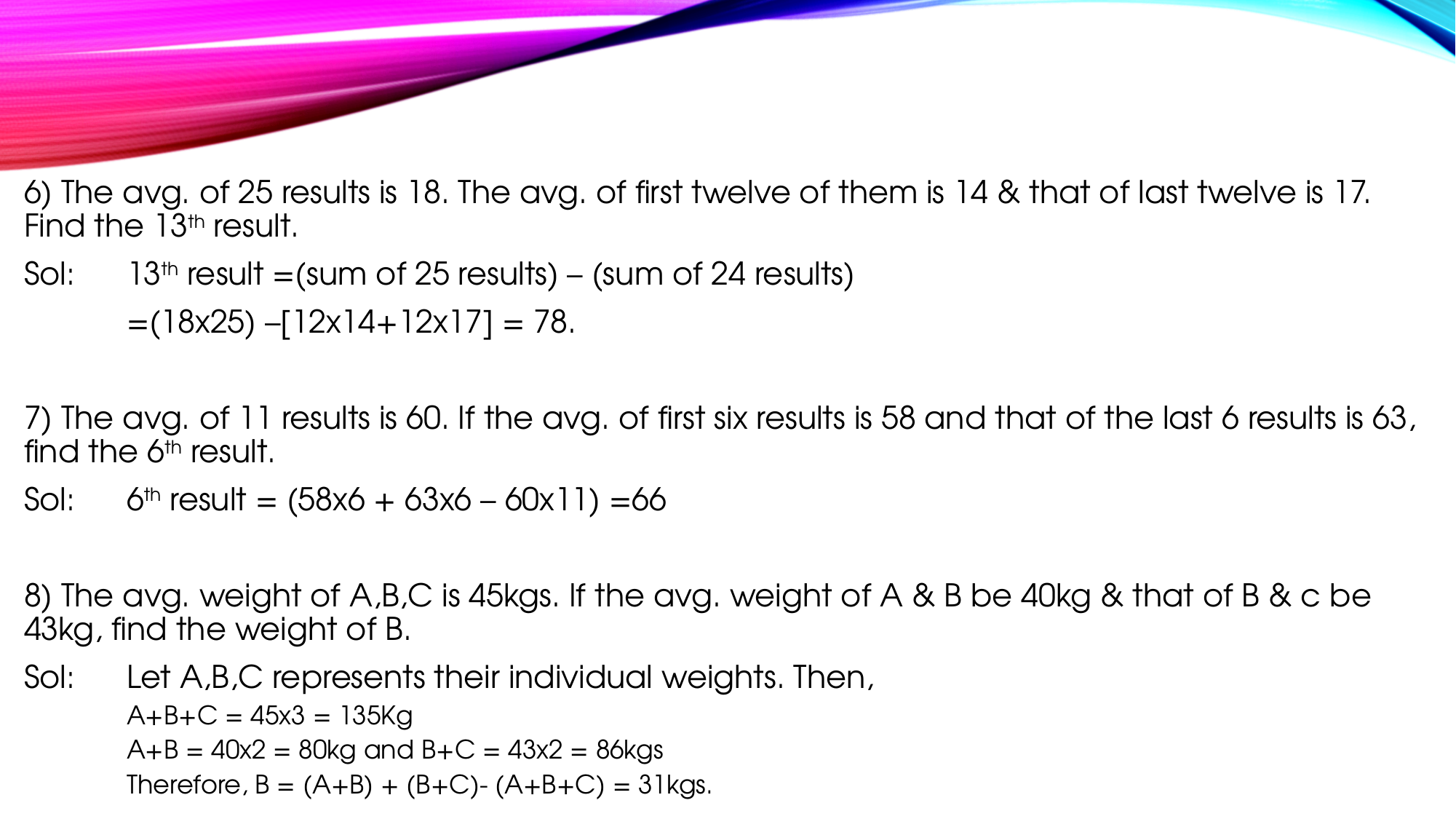

6) The avg. of 25 results is 18. The avg. of first twelve of them is 14 & that of last twelve is 17. Find the 13th result.
Sol:	13th result =(sum of 25 results) – (sum of 24 results)
	=(18x25) –[12x14+12x17] = 78.

7) The avg. of 11 results is 60. If the avg. of first six results is 58 and that of the last 6 results is 63, find the 6th result.
Sol: 	6th result = (58x6 + 63x6 – 60x11) =66

8) The avg. weight of A,B,C is 45kgs. If the avg. weight of A & B be 40kg & that of B & c be 43kg, find the weight of B.
Sol: 	Let A,B,C represents their individual weights. Then,
A+B+C = 45x3 = 135Kg
A+B = 40x2 = 80kg and B+C = 43x2 = 86kgs
Therefore, B = (A+B) + (B+C)- (A+B+C) = 31kgs.